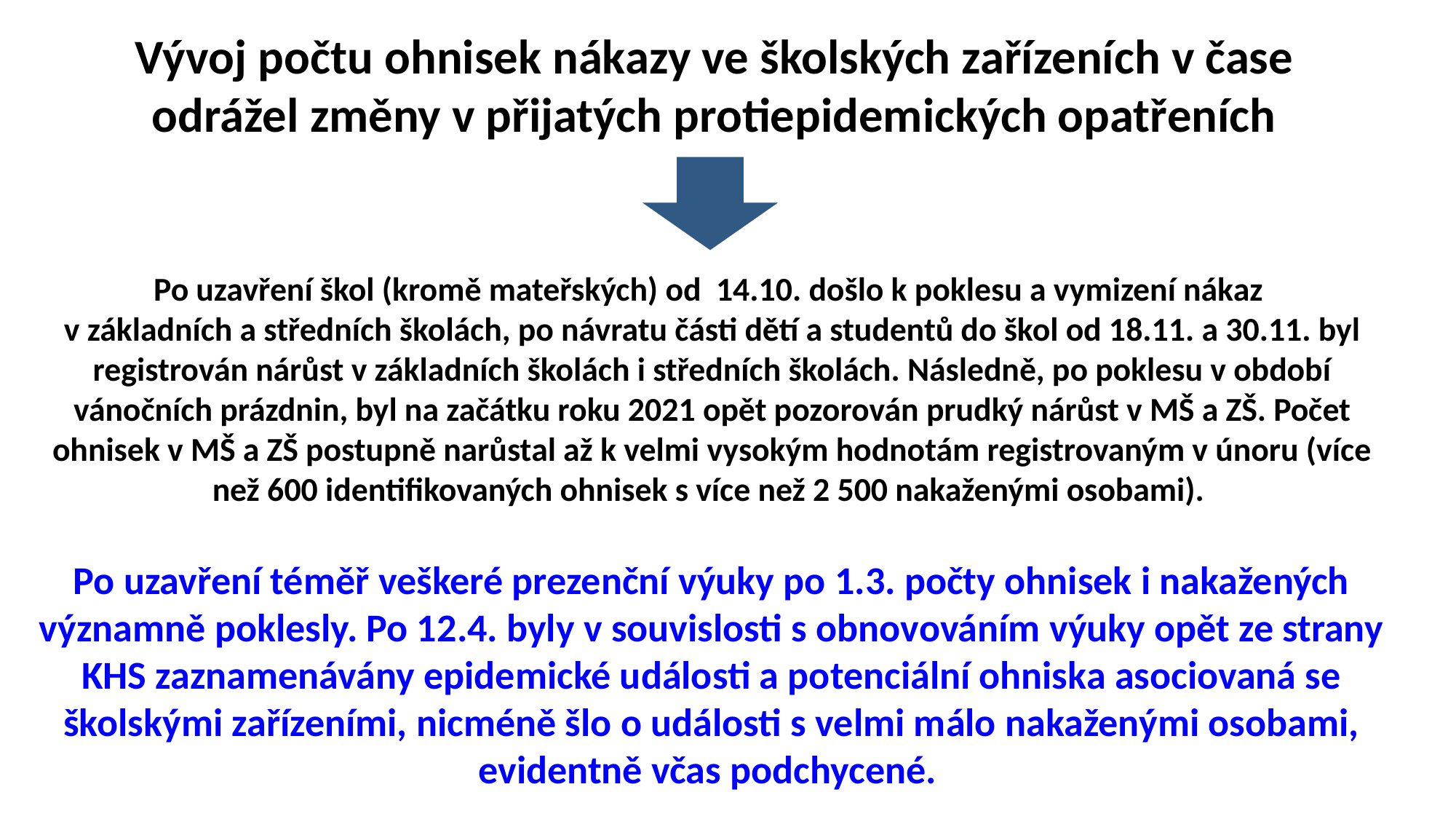

Vývoj počtu ohnisek nákazy ve školských zařízeních v čase odrážel změny v přijatých protiepidemických opatřeních

Po uzavření škol (kromě mateřských) od  14.10. došlo k poklesu a vymizení nákaz
v základních a středních školách, po návratu části dětí a studentů do škol od 18.11. a 30.11. byl registrován nárůst v základních školách i středních školách. Následně, po poklesu v období vánočních prázdnin, byl na začátku roku 2021 opět pozorován prudký nárůst v MŠ a ZŠ. Počet ohnisek v MŠ a ZŠ postupně narůstal až k velmi vysokým hodnotám registrovaným v únoru (více než 600 identifikovaných ohnisek s více než 2 500 nakaženými osobami).

Po uzavření téměř veškeré prezenční výuky po 1.3. počty ohnisek i nakažených významně poklesly. Po 12.4. byly v souvislosti s obnovováním výuky opět ze strany KHS zaznamenávány epidemické události a potenciální ohniska asociovaná se školskými zařízeními, nicméně šlo o události s velmi málo nakaženými osobami, evidentně včas podchycené.